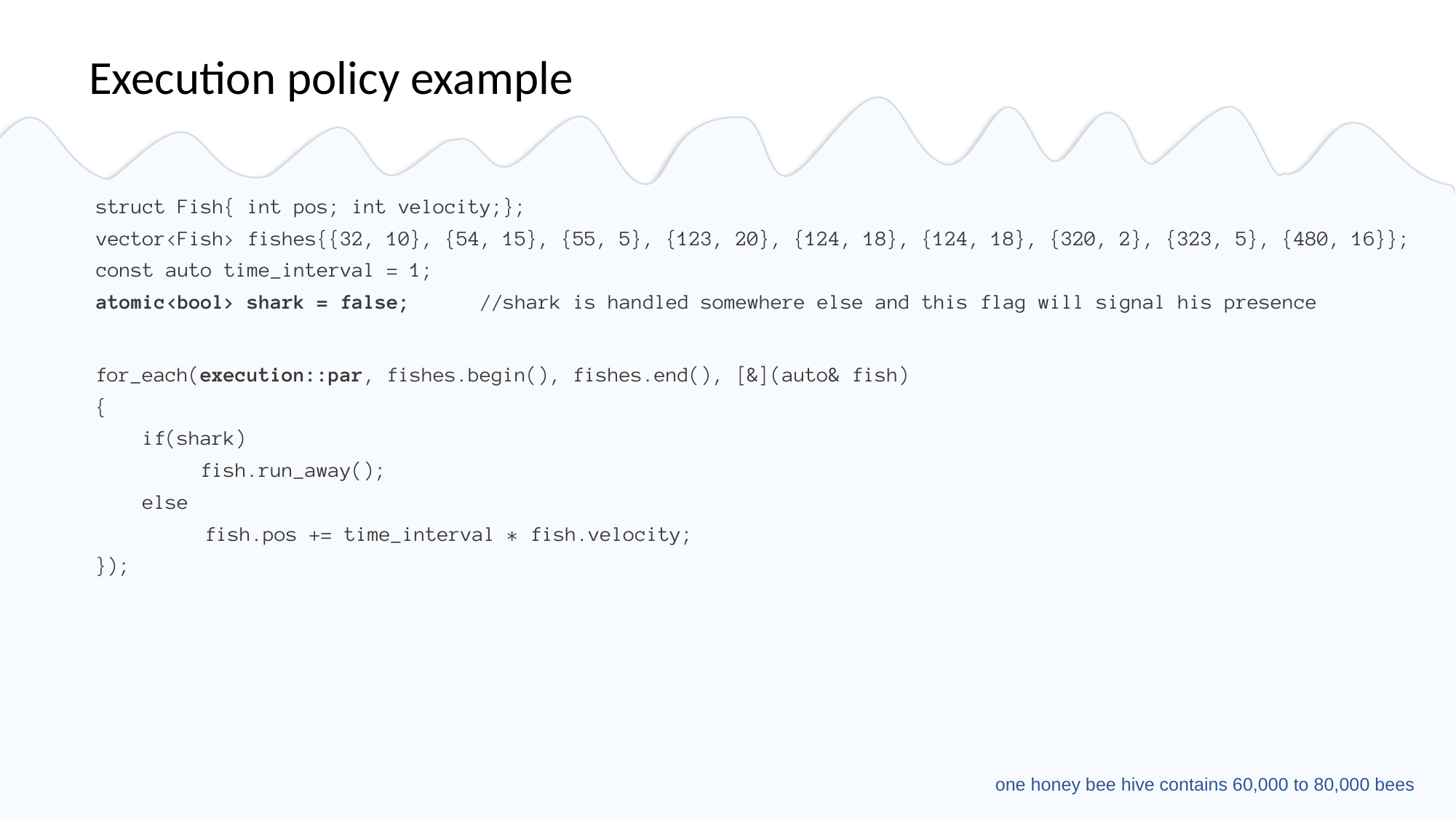

# Execution policy example

struct Fish{ int pos; int velocity;};
vector<Fish> fishes{{32, 10}, {54, 15}, {55, 5}, {123, 20}, {124, 18}, {124, 18}, {320, 2}, {323, 5}, {480, 16}};
const auto time_interval = 1;
bool shark = false;              //shark is handled somewhere else and this flag will signal his presence

struct Fish{ int pos; int velocity;};
vector<Fish> fishes{{32, 10}, {54, 15}, {55, 5}, {123, 20}, {124, 18}, {124, 18}, {320, 2}, {323, 5}, {480, 16}};
const auto time_interval = 1;
atomic<bool> shark = false;      //shark is handled somewhere else and this flag will signal his presence

for_each(execution::par_unseq, fishes.begin(), fishes.end(), [&](auto& fish)
{
    if(shark)
         fish.run_away();
    else
	fish.pos += time_interval * fish.velocity;
});

for_each(fishes.begin(), fishes.end(), [&](auto& fish)
{
    fish.pos += time_interval * fish.velocity;
});

for_each(execution::par, fishes.begin(), fishes.end(), [&](auto& fish)
{
    if(shark)
         fish.run_away();
    else
	fish.pos += time_interval * fish.velocity;
});

one honey bee hive contains 60,000 to 80,000 bees